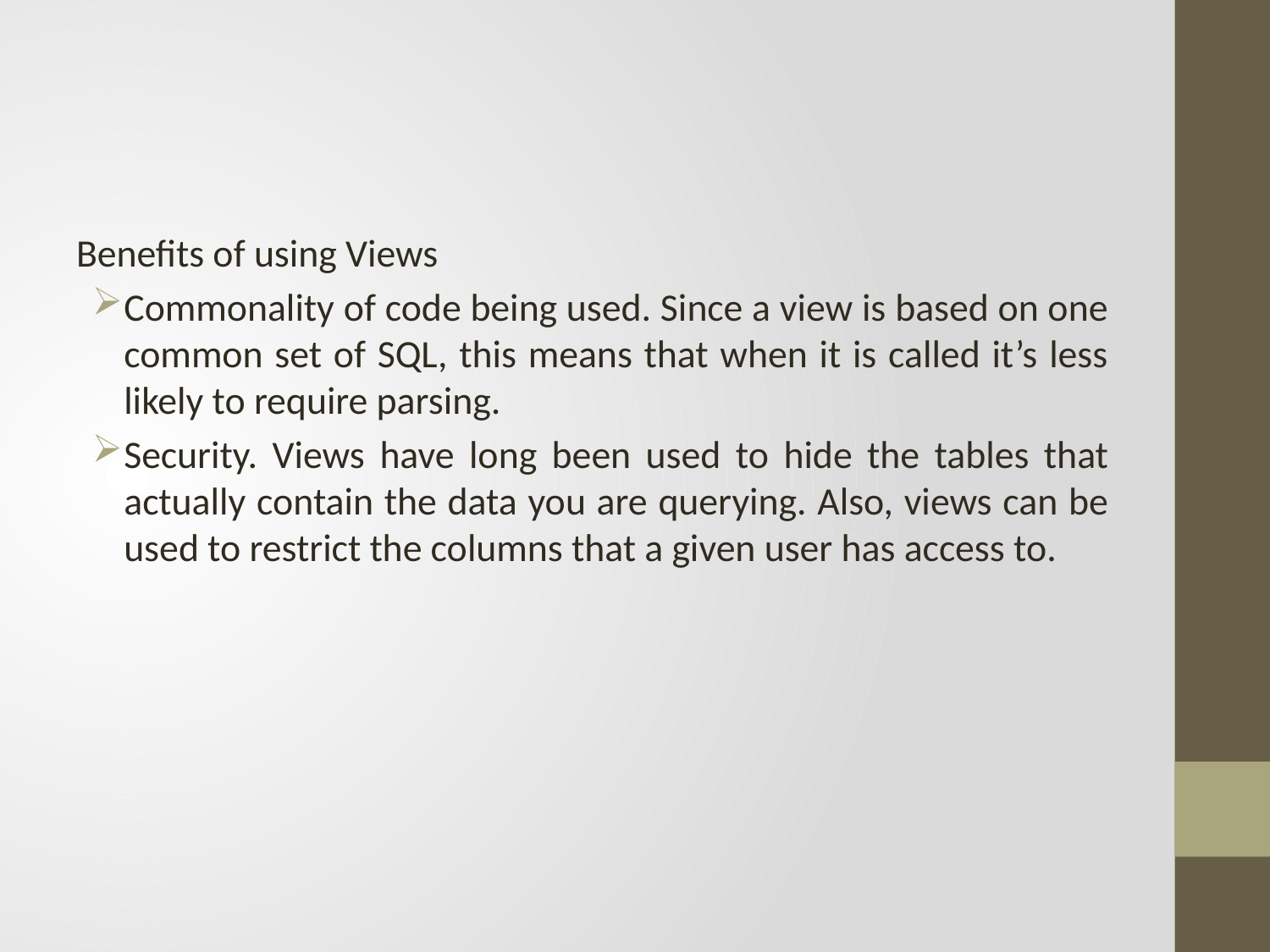

Benefits of using Views
Commonality of code being used. Since a view is based on one common set of SQL, this means that when it is called it’s less likely to require parsing.
Security. Views have long been used to hide the tables that actually contain the data you are querying. Also, views can be used to restrict the columns that a given user has access to.